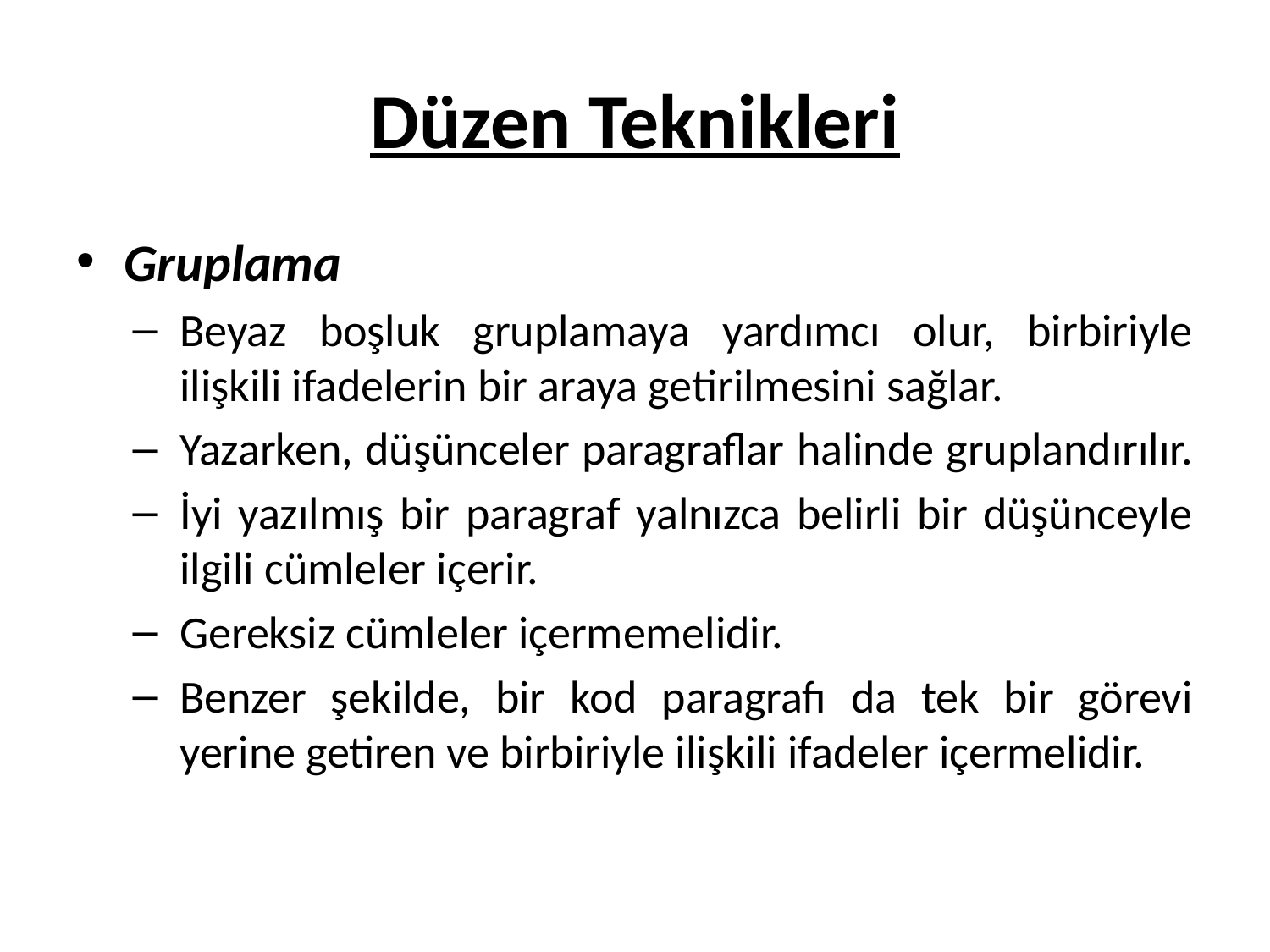

# Düzen Teknikleri
Gruplama
Beyaz boşluk gruplamaya yardımcı olur, birbiriyle ilişkili ifadelerin bir araya getirilmesini sağlar.
Yazarken, düşünceler paragraflar halinde gruplandırılır.
İyi yazılmış bir paragraf yalnızca belirli bir düşünceyle ilgili cümleler içerir.
Gereksiz cümleler içermemelidir.
Benzer şekilde, bir kod paragrafı da tek bir görevi yerine getiren ve birbiriyle ilişkili ifadeler içermelidir.